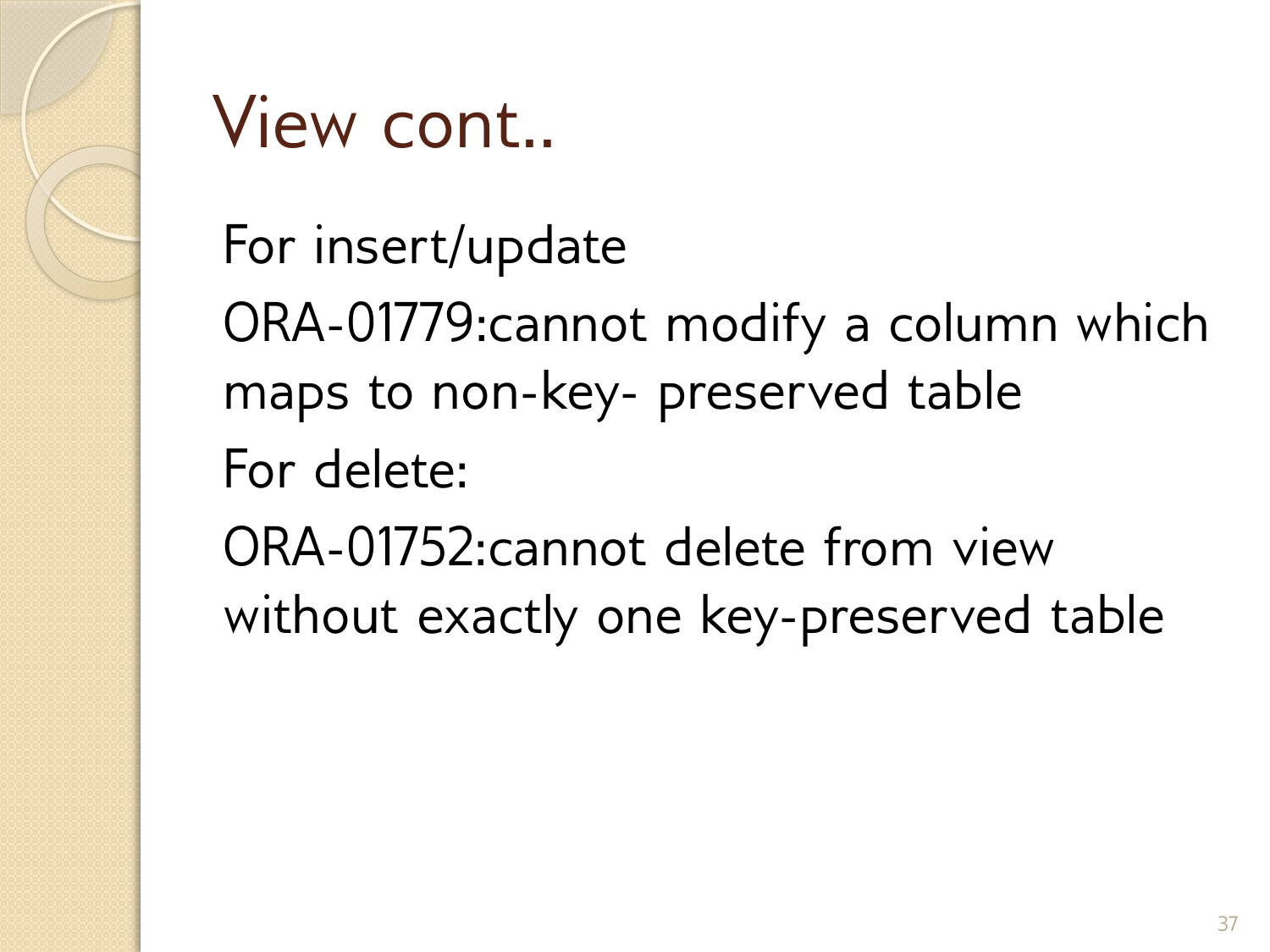

# View cont..
For insert/update
ORA-01779:cannot modify a column which maps to non-key- preserved table
For delete:
ORA-01752:cannot delete from view without exactly one key-preserved table

37